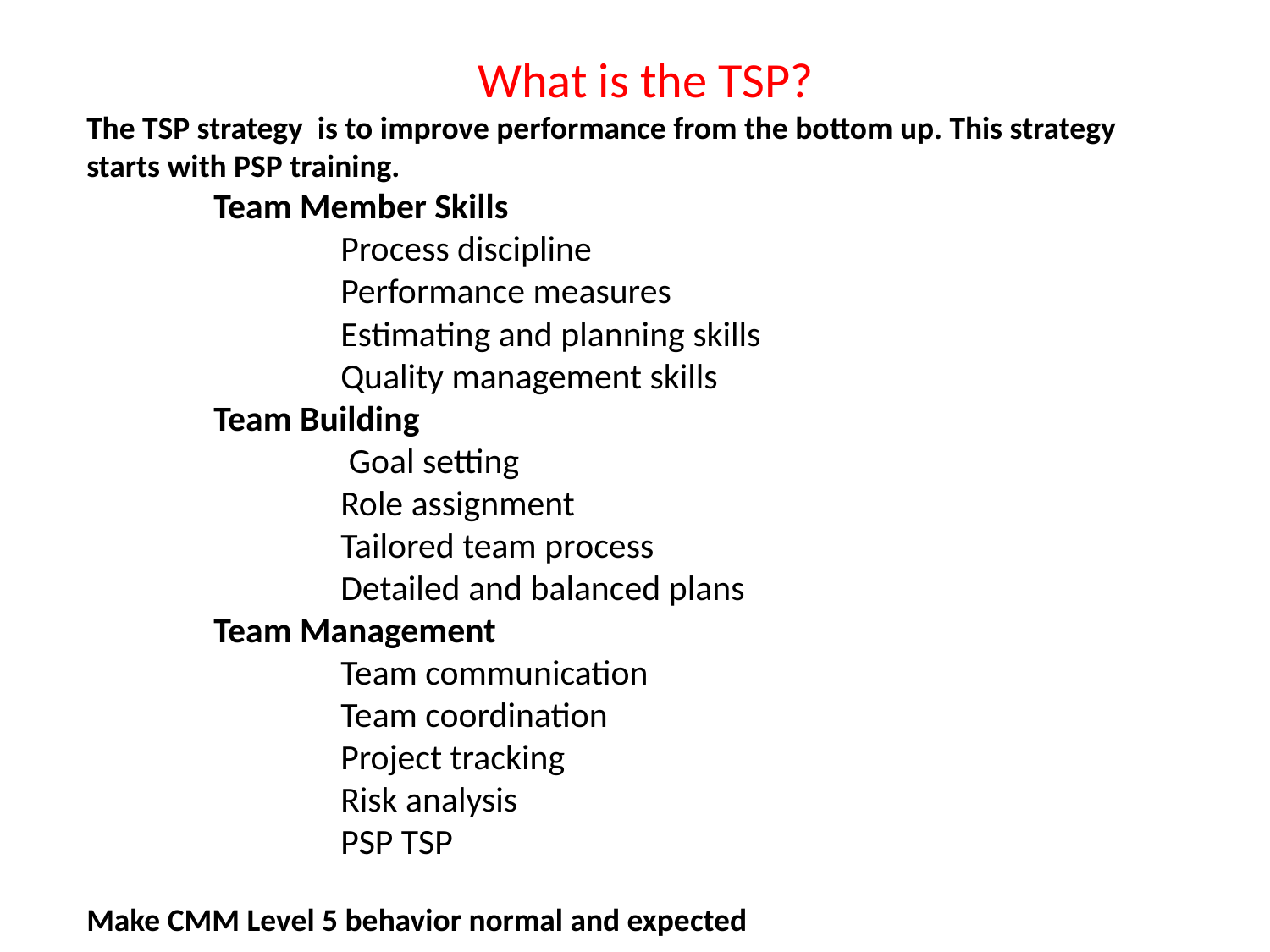

What is the TSP?
The TSP strategy  is to improve performance from the bottom up. This strategy
starts with PSP training.
	Team Member Skills
		Process discipline
		Performance measures
		Estimating and planning skills
		Quality management skills
	Team Building
		 Goal setting
		Role assignment
		Tailored team process
		Detailed and balanced plans
	Team Management
 		Team communication
		Team coordination
		Project tracking
		Risk analysis
		PSP TSP

Make CMM Level 5 behavior normal and expected